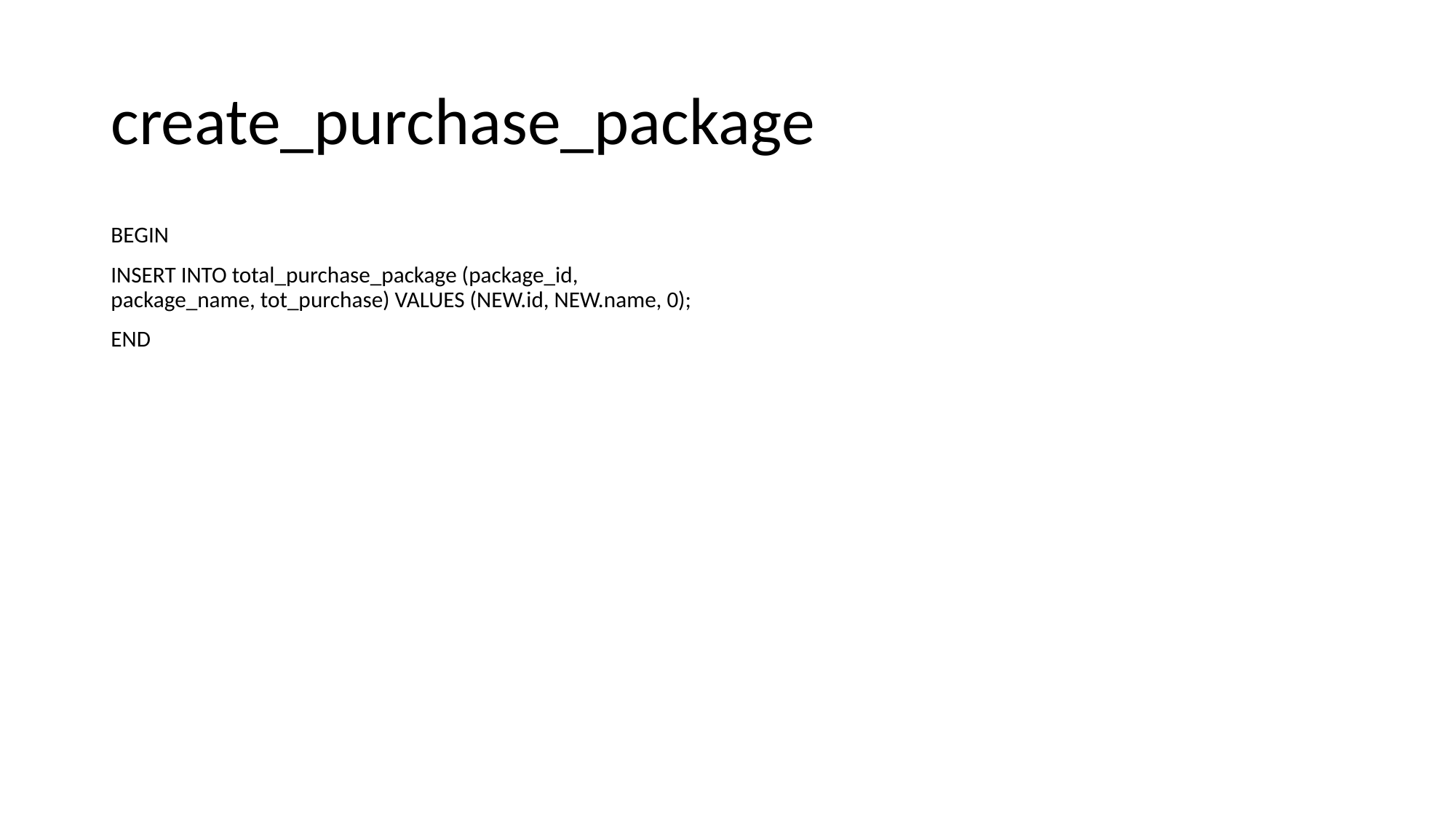

# create_purchase_package
BEGIN
INSERT INTO total_purchase_package (package_id, package_name, tot_purchase) VALUES (NEW.id, NEW.name, 0);
END